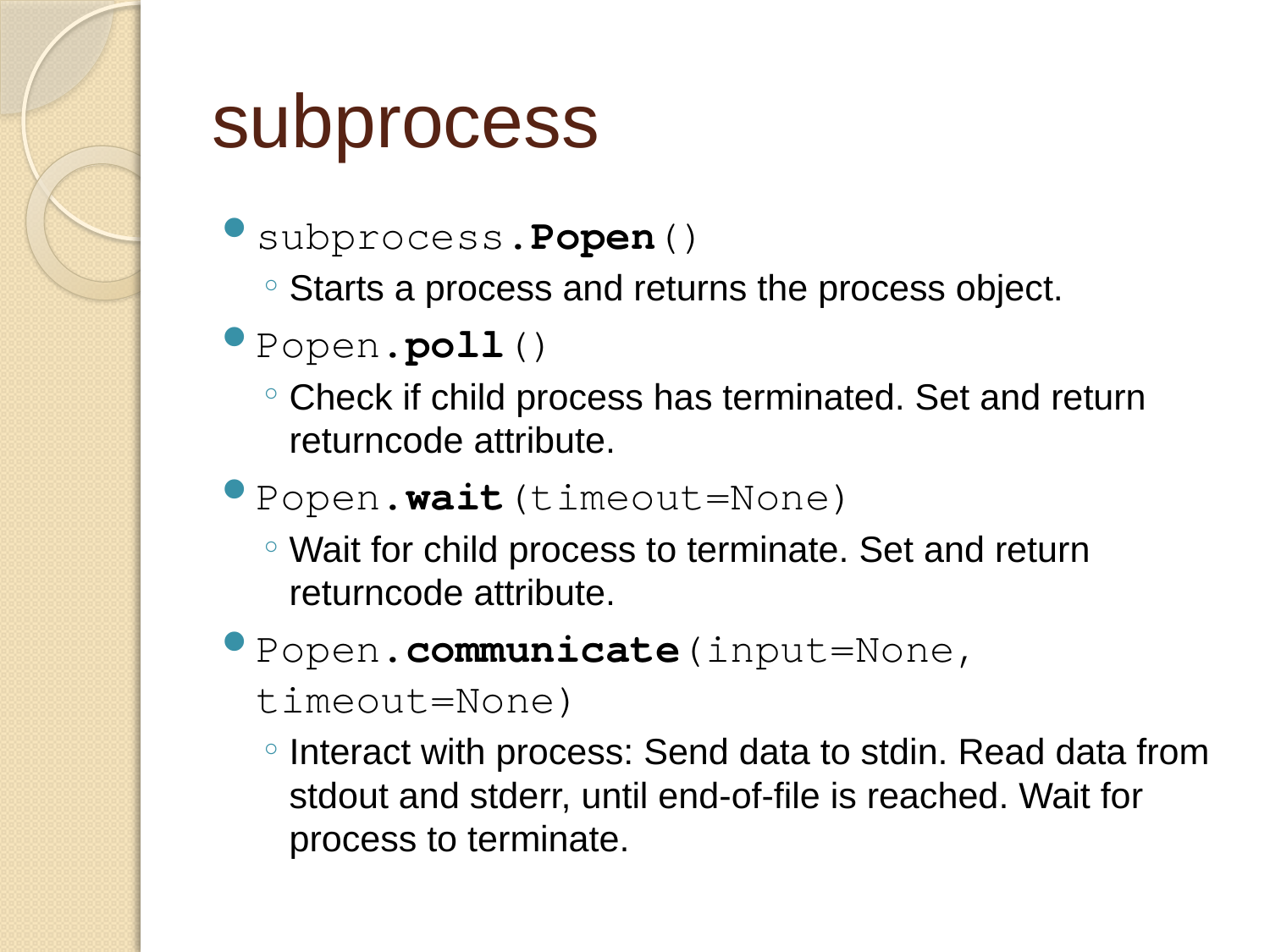

# subprocess
subprocess.Popen()
Starts a process and returns the process object.
Popen.poll()
Check if child process has terminated. Set and return returncode attribute.
Popen.wait(timeout=None)
Wait for child process to terminate. Set and return returncode attribute.
Popen.communicate(input=None, timeout=None)
Interact with process: Send data to stdin. Read data from stdout and stderr, until end-of-file is reached. Wait for process to terminate.